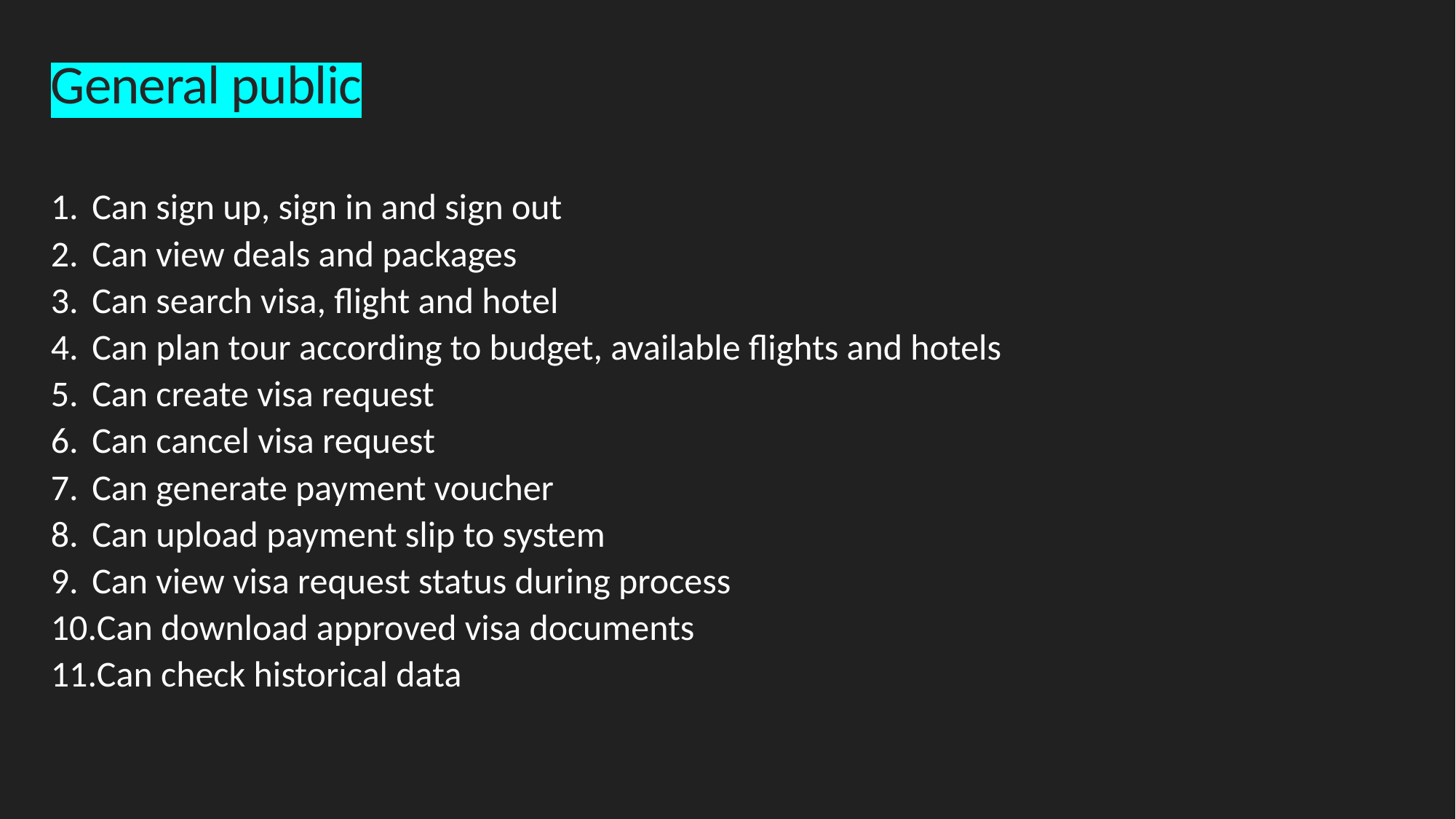

General public

Can sign up, sign in and sign out
Can view deals and packages
Can search visa, flight and hotel
Can plan tour according to budget, available flights and hotels
Can create visa request
Can cancel visa request
Can generate payment voucher
Can upload payment slip to system
Can view visa request status during process
Can download approved visa documents
Can check historical data